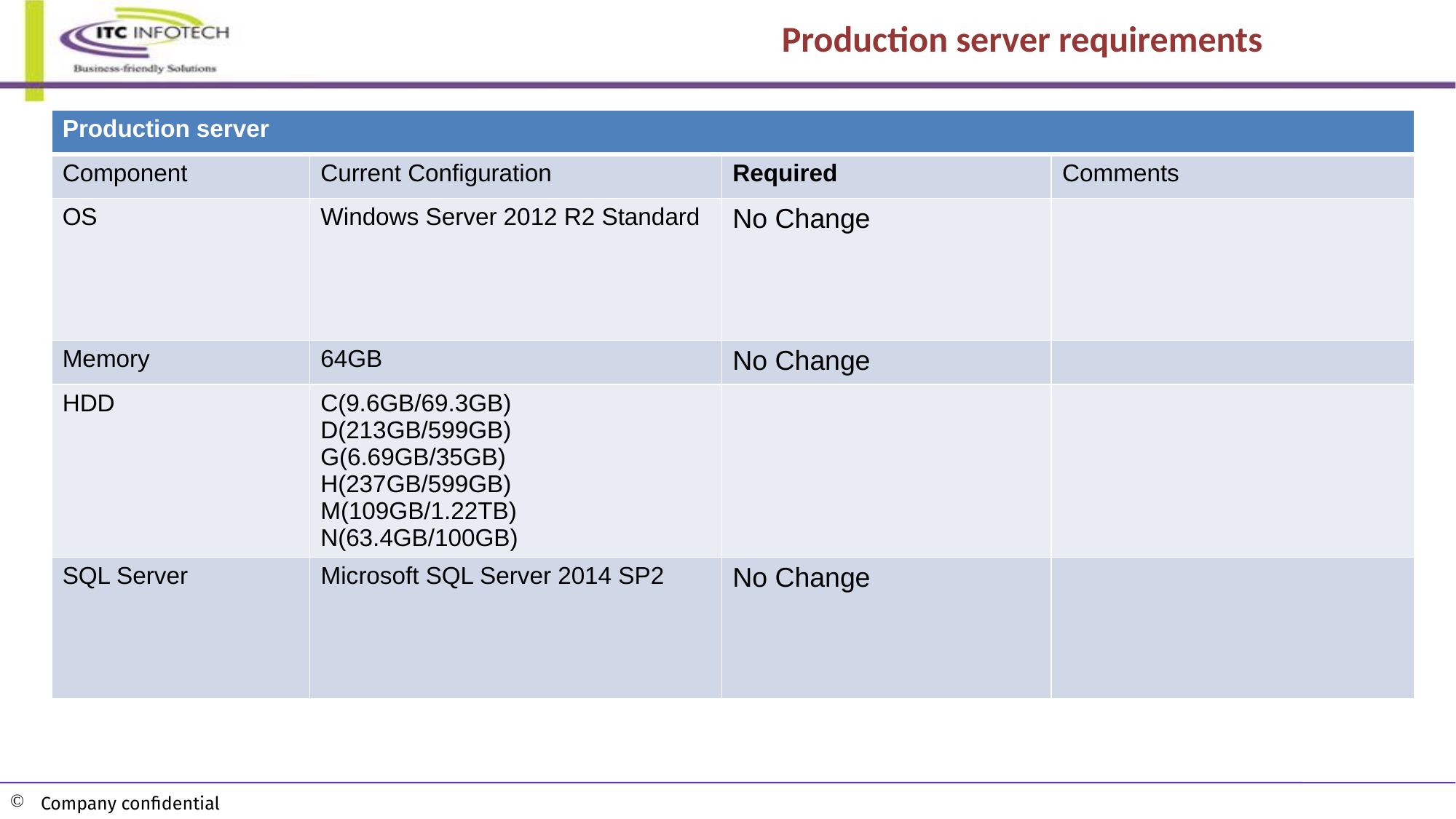

Production server requirements
| Production server |  |  |  |
| --- | --- | --- | --- |
| Component | Current Configuration | Required | Comments |
| OS | Windows Server 2012 R2 Standard | No Change |  |
| Memory | 64GB | No Change |  |
| HDD | C(9.6GB/69.3GB) D(213GB/599GB) G(6.69GB/35GB) H(237GB/599GB) M(109GB/1.22TB) N(63.4GB/100GB) |  |  |
| SQL Server | Microsoft SQL Server 2014 SP2 | No Change |  |